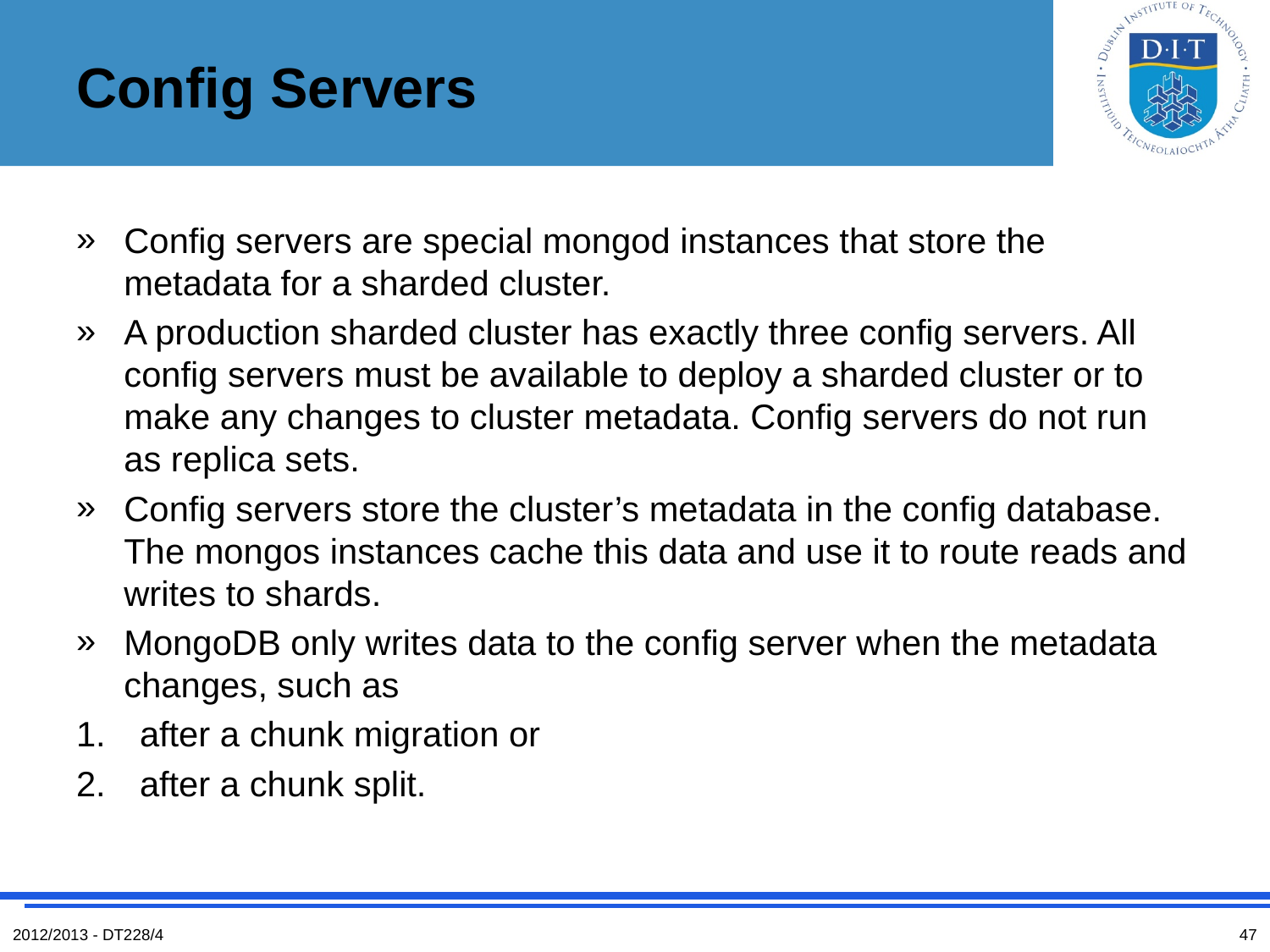

# Config Servers
Config servers are special mongod instances that store the metadata for a sharded cluster.
A production sharded cluster has exactly three config servers. All config servers must be available to deploy a sharded cluster or to make any changes to cluster metadata. Config servers do not run as replica sets.
Config servers store the cluster’s metadata in the config database. The mongos instances cache this data and use it to route reads and writes to shards.
MongoDB only writes data to the config server when the metadata changes, such as
after a chunk migration or
after a chunk split.
2012/2013 - DT228/4
47